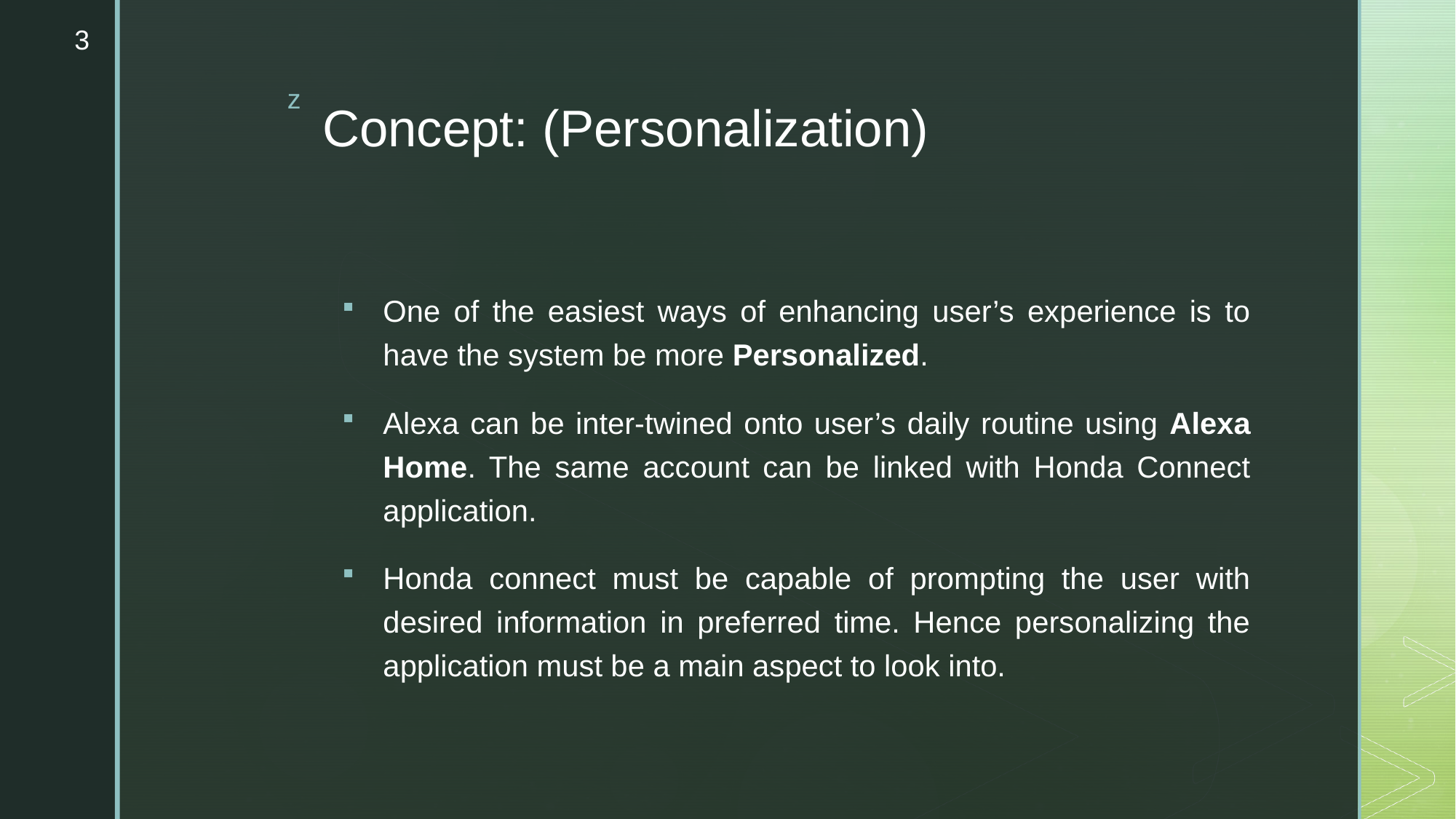

3
# Concept: (Personalization)
One of the easiest ways of enhancing user’s experience is to have the system be more Personalized.
Alexa can be inter-twined onto user’s daily routine using Alexa Home. The same account can be linked with Honda Connect application.
Honda connect must be capable of prompting the user with desired information in preferred time. Hence personalizing the application must be a main aspect to look into.